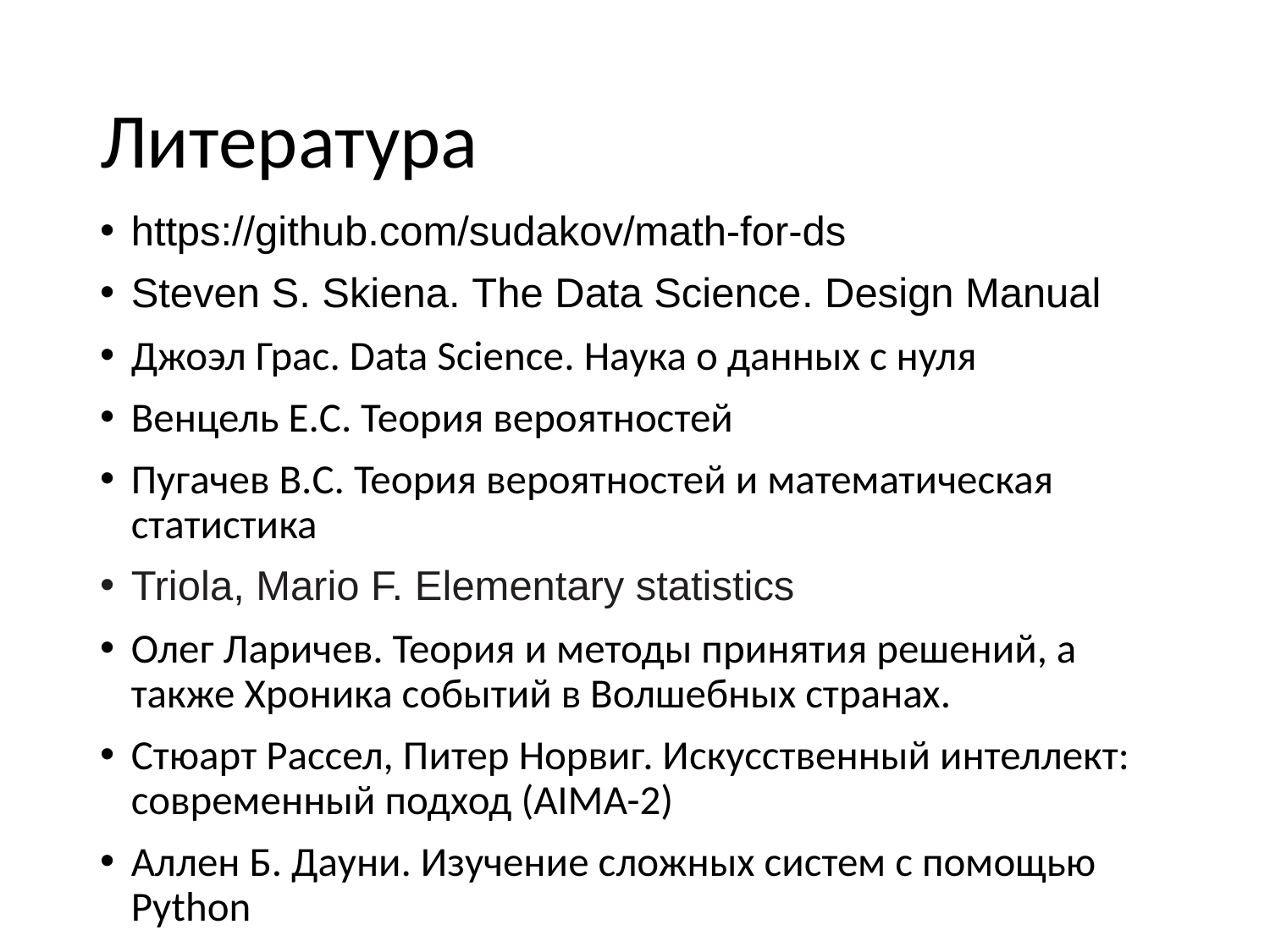

# Литература
https://github.com/sudakov/math-for-ds
Steven S. Skiena. The Data Science. Design Manual
Джоэл Грас. Data Science. Наука о данных с нуля
Венцель Е.С. Теория вероятностей
Пугачев В.С. Теория вероятностей и математическая статистика
Triola, Mario F. Elementary statistics
Олег Ларичев. Теория и методы принятия решений, а также Хроника событий в Волшебных странах.
Стюарт Рассел, Питер Норвиг. Искусственный интеллект: современный подход (AIMA-2)
Аллен Б. Дауни. Изучение сложных систем с помощью Python